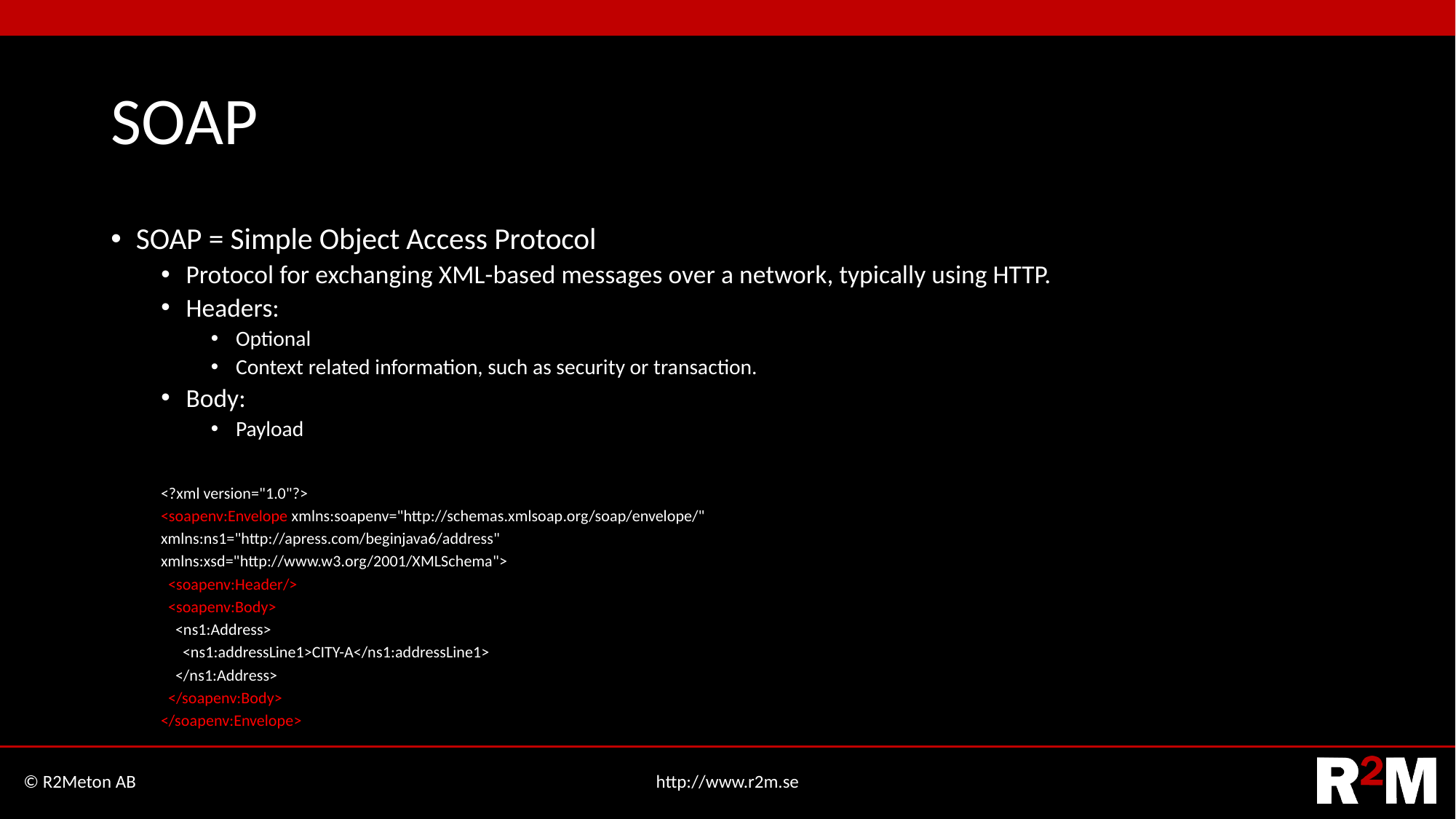

# SOAP
SOAP = Simple Object Access Protocol
Protocol for exchanging XML-based messages over a network, typically using HTTP.
Headers:
Optional
Context related information, such as security or transaction.
Body:
Payload

<?xml version="1.0"?>
<soapenv:Envelope xmlns:soapenv="http://schemas.xmlsoap.org/soap/envelope/"
xmlns:ns1="http://apress.com/beginjava6/address"
xmlns:xsd="http://www.w3.org/2001/XMLSchema">
  <soapenv:Header/>
  <soapenv:Body>
    <ns1:Address>
      <ns1:addressLine1>CITY-A</ns1:addressLine1>
    </ns1:Address>
  </soapenv:Body>
</soapenv:Envelope>
© R2Meton AB
http://www.r2m.se